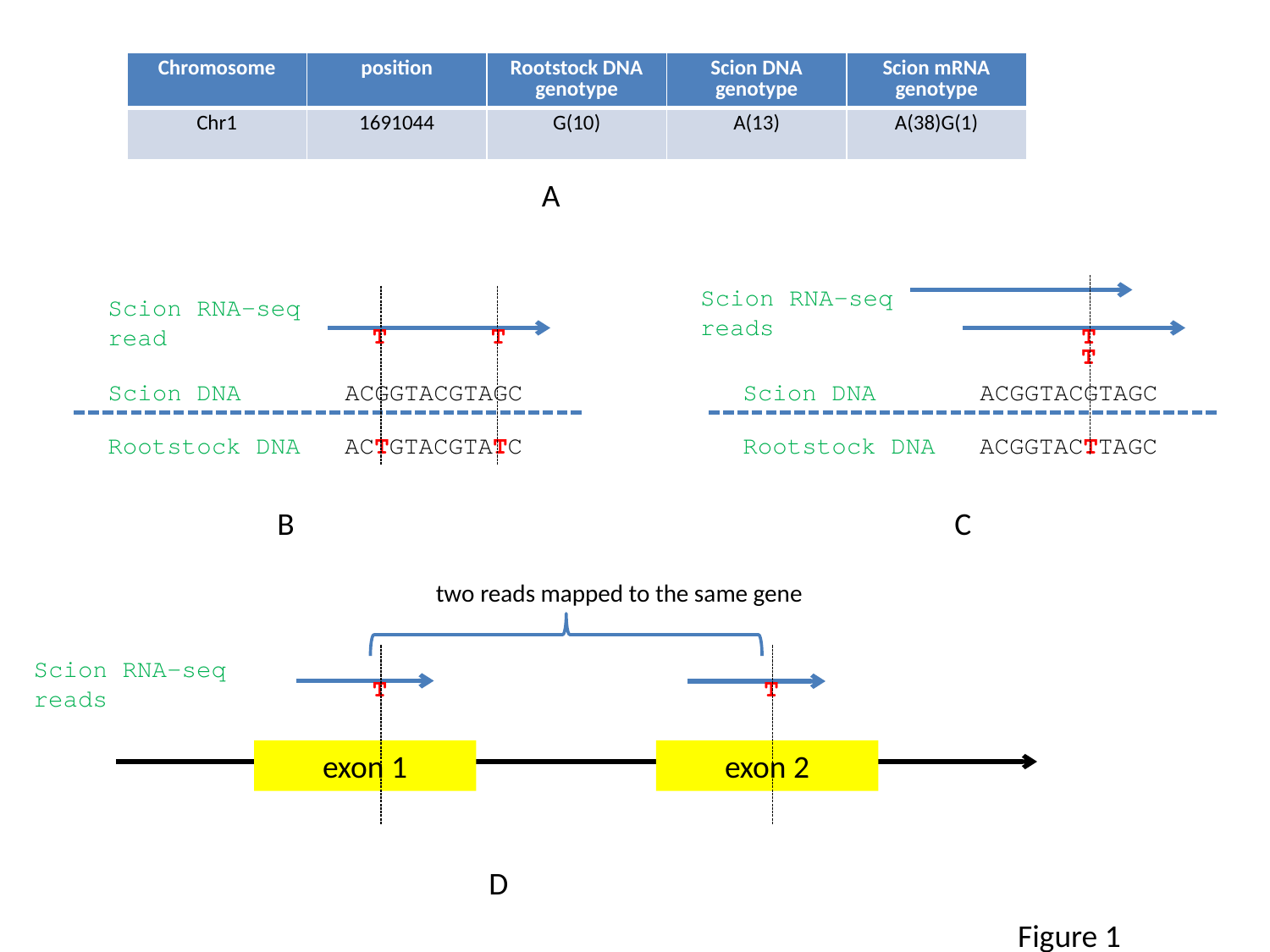

| Chromosome | position | Rootstock DNA genotype | Scion DNA genotype | Scion mRNA genotype |
| --- | --- | --- | --- | --- |
| Chr1 | 1691044 | G(10) | A(13) | A(38)G(1) |
A
        T
Scion RNA-seq
reads
Scion RNA-seq
read
T       T
     T
Scion DNA       ACGGTACGTAGC
Scion DNA       ACGGTACGTAGC
Rootstock DNA   ACTGTACGTATC
Rootstock DNA   ACGGTACTTAGC

B
C
two reads mapped to the same gene
Scion RNA-seq
reads
     T
     T
exon 1
exon 2
D
Figure 1